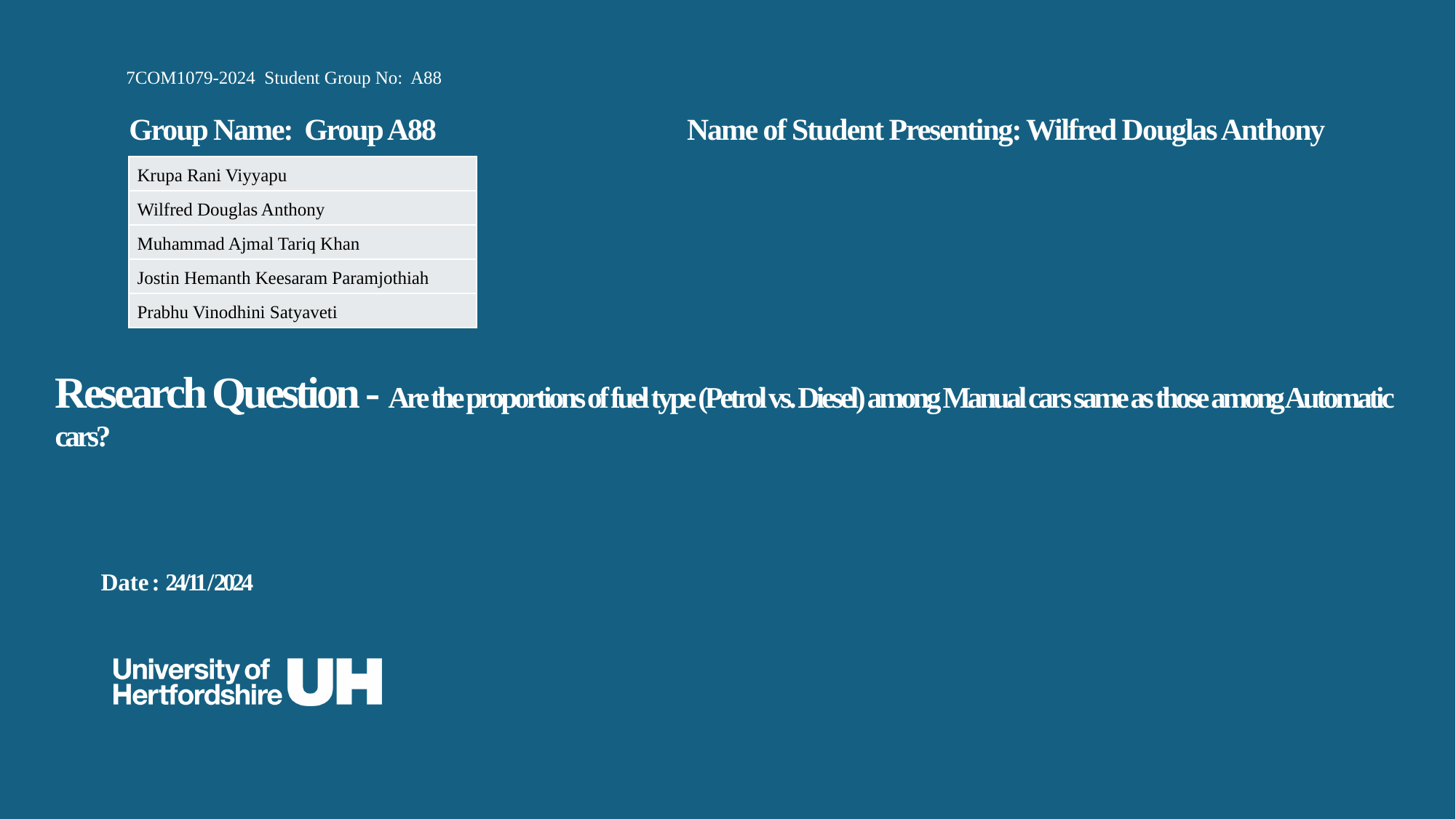

7COM1079-2024  Student Group No:  A88
Group Name:  Group A88                                         Name of Student Presenting: Wilfred Douglas Anthony
| Krupa Rani Viyyapu |
| --- |
| Wilfred Douglas Anthony |
| Muhammad Ajmal Tariq Khan |
| Jostin Hemanth Keesaram Paramjothiah |
| Prabhu Vinodhini Satyaveti |
# Research Question - Are the proportions of fuel type (Petrol vs. Diesel) among Manual cars same as those among Automatic cars? D a t e  :  24/11/ 2024